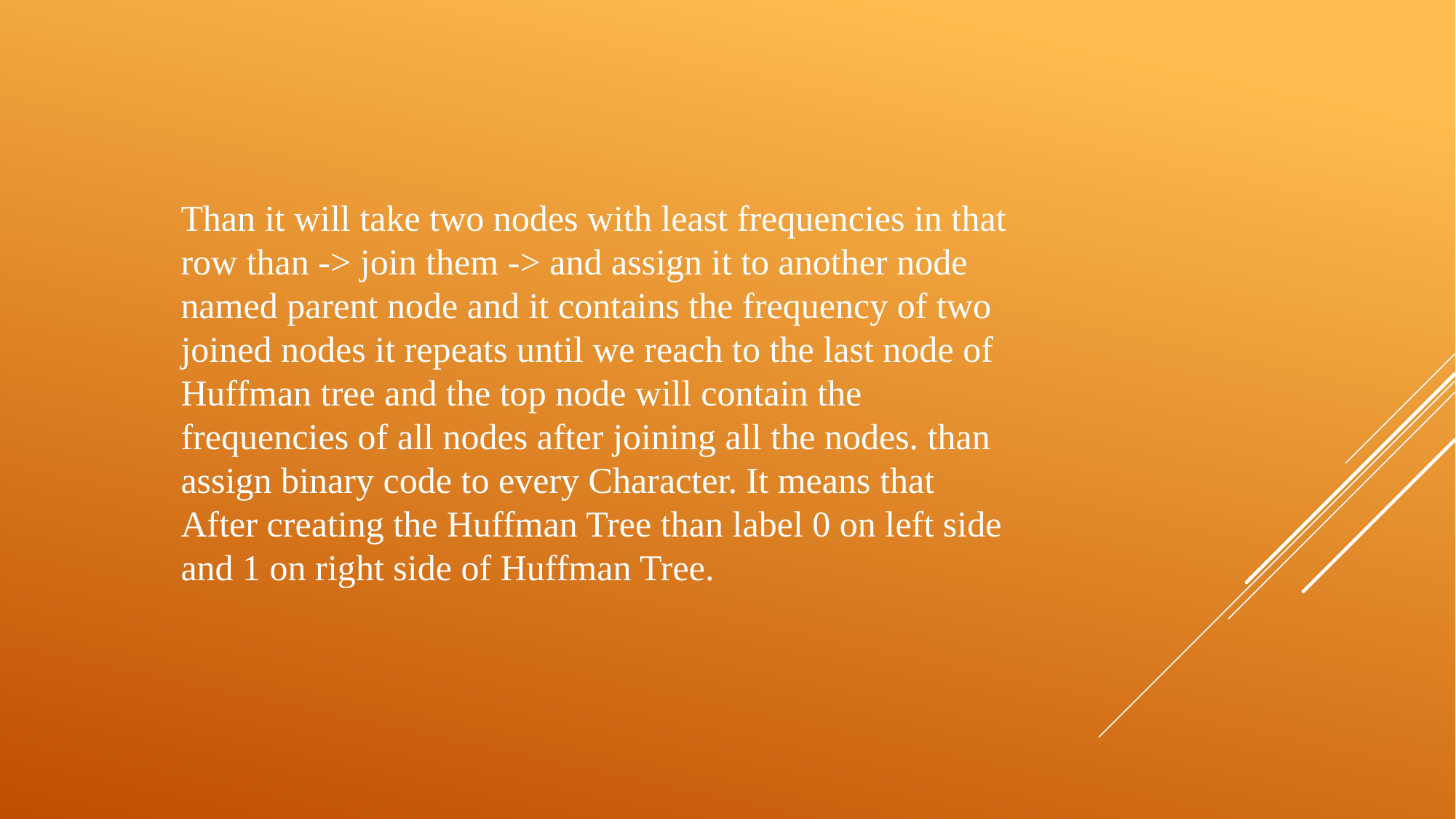

Than it will take two nodes with least frequencies in that row than -> join them -> and assign it to another node named parent node and it contains the frequency of two joined nodes it repeats until we reach to the last node of Huffman tree and the top node will contain the frequencies of all nodes after joining all the nodes. than assign binary code to every Character. It means that After creating the Huffman Tree than label 0 on left side and 1 on right side of Huffman Tree.